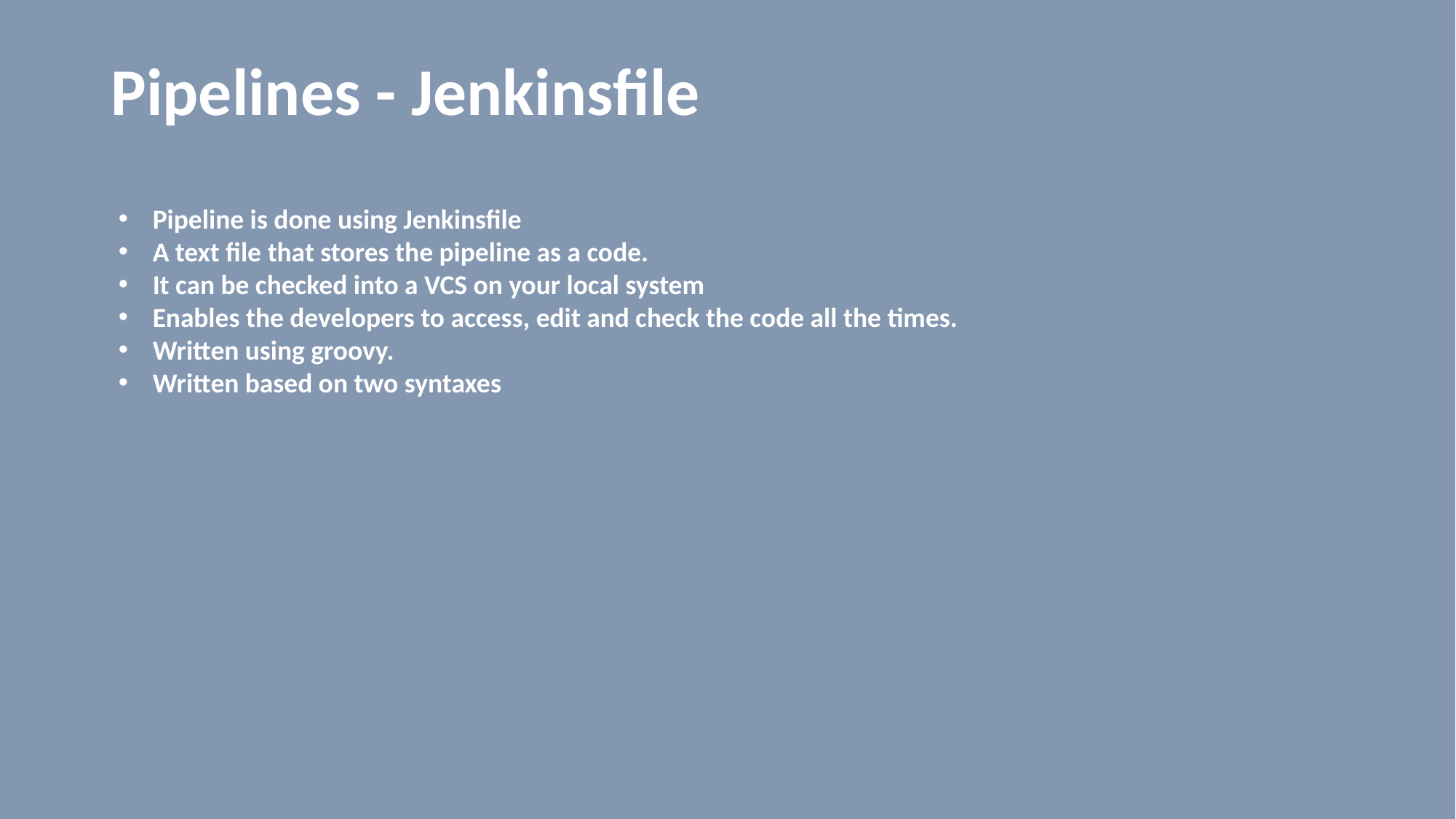

# Pipelines - Jenkinsfile
Pipeline is done using Jenkinsfile
A text file that stores the pipeline as a code.
It can be checked into a VCS on your local system
Enables the developers to access, edit and check the code all the times.
Written using groovy.
Written based on two syntaxes